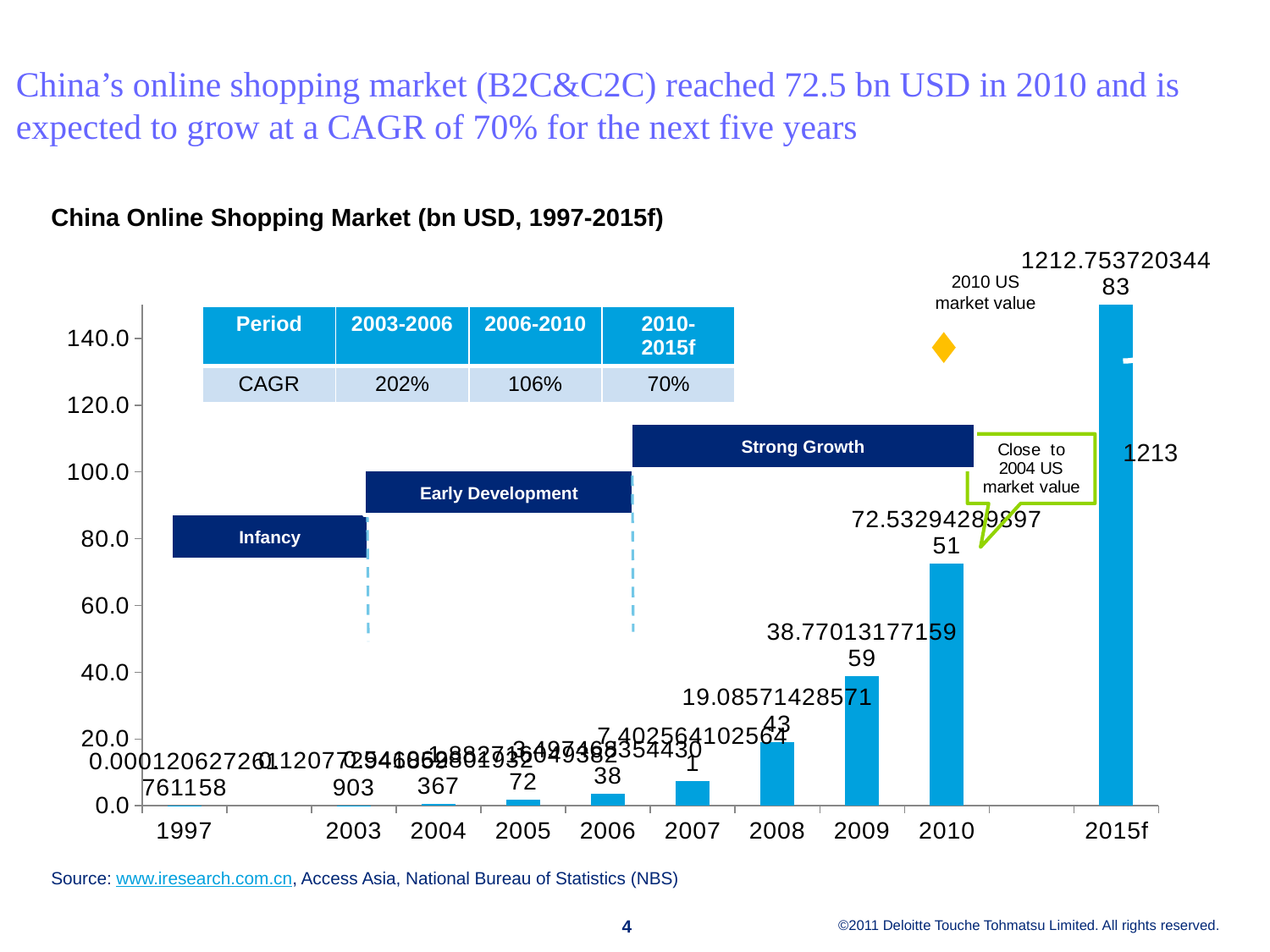

China’s online shopping market (B2C&C2C) reached 72.5 bn USD in 2010 and is expected to grow at a CAGR of 70% for the next five years
China Online Shopping Market (bn USD, 1997-2015f)

### Chart

| Category | Series 1 |
|---|---|
| 1997 | 0.00012062726176115803 |
|  | None |
| 2003 | 0.12077294685990339 |
| 2004 | 0.5410628019323672 |
| 2005 | 1.8827160493827162 |
| 2006 | 3.4974683544303793 |
| 2007 | 7.402564102564103 |
| 2008 | 19.085714285714285 |
| 2009 | 38.7701317715959 |
| 2010 | 72.53294289897511 |
|  | None |
| 2015f | 1212.7537203448273 |
2010 US market value
| Period | 2003-2006 | 2006-2010 | 2010-2015f |
| --- | --- | --- | --- |
| CAGR | 202% | 106% | 70% |
Strong Growth
1213
Early Development
Infancy
Source: www.iresearch.com.cn, Access Asia, National Bureau of Statistics (NBS)
4